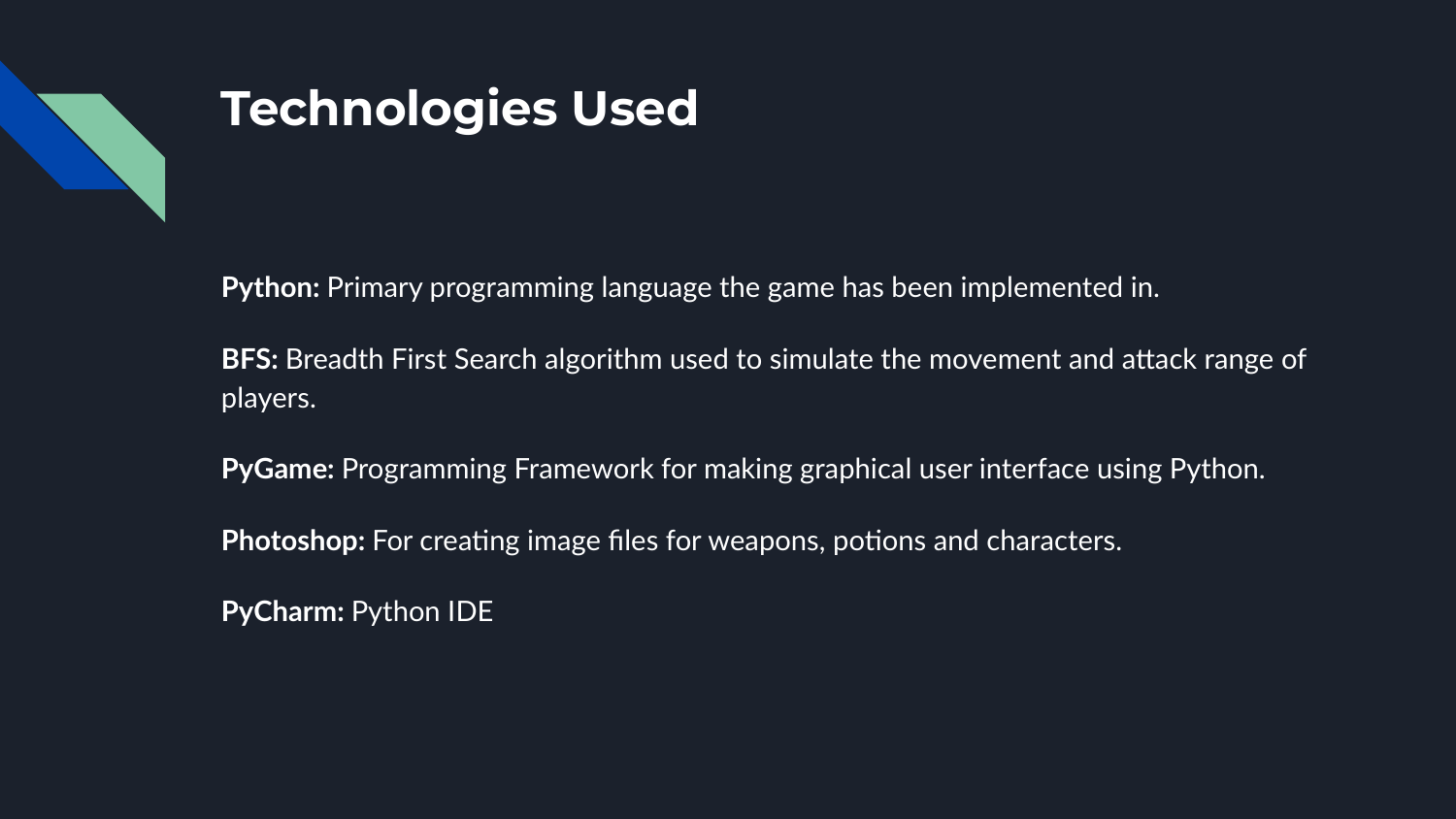

# Technologies Used
Python: Primary programming language the game has been implemented in.
BFS: Breadth First Search algorithm used to simulate the movement and attack range of players.
PyGame: Programming Framework for making graphical user interface using Python.
Photoshop: For creating image files for weapons, potions and characters.
PyCharm: Python IDE